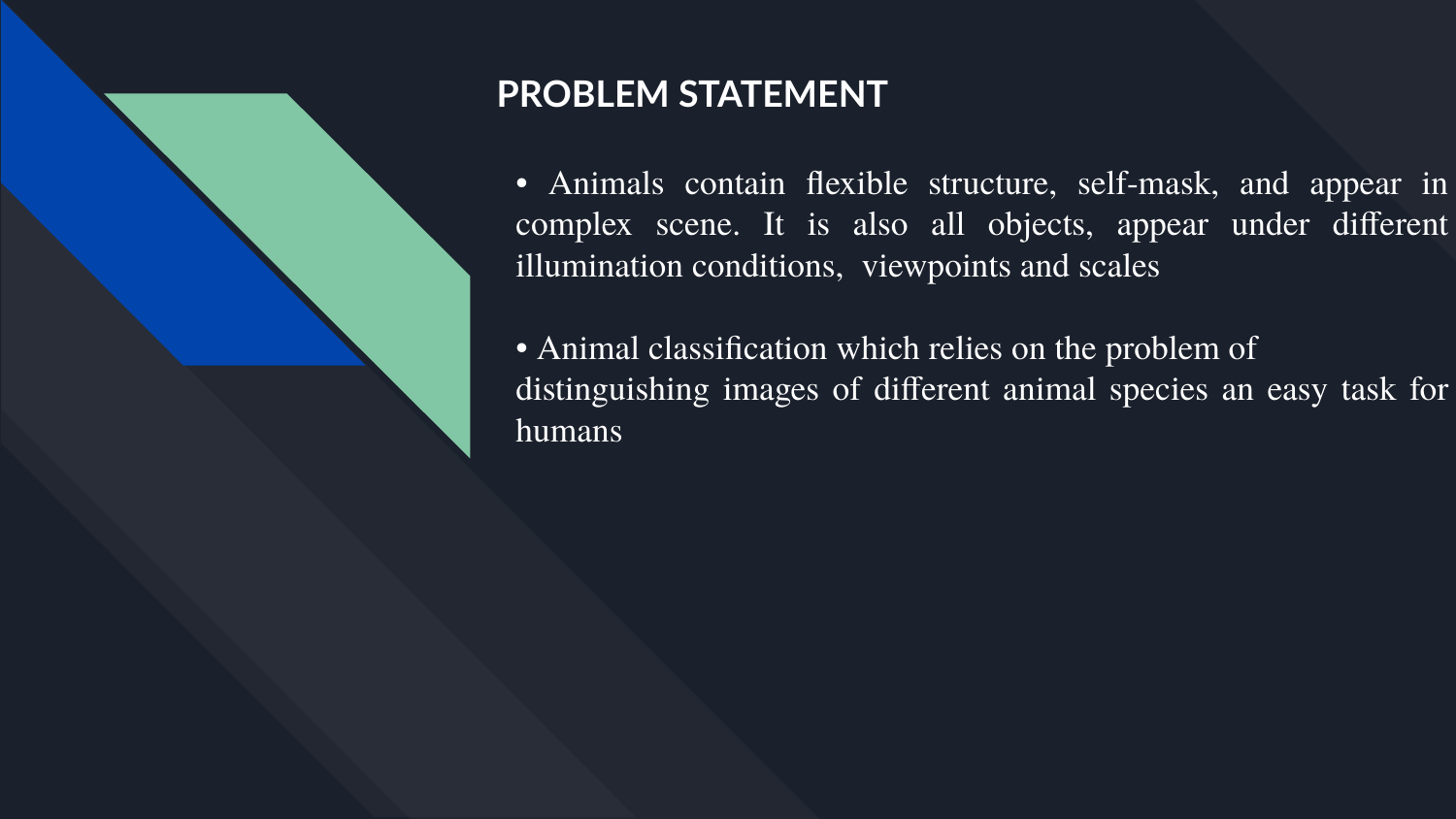

PROBLEM STATEMENT
• Animals contain flexible structure, self-mask, and appear in complex scene. It is also all objects, appear under different illumination conditions,  viewpoints and scales

• Animal classification which relies on the problem of
distinguishing images of different animal species an easy task for humans